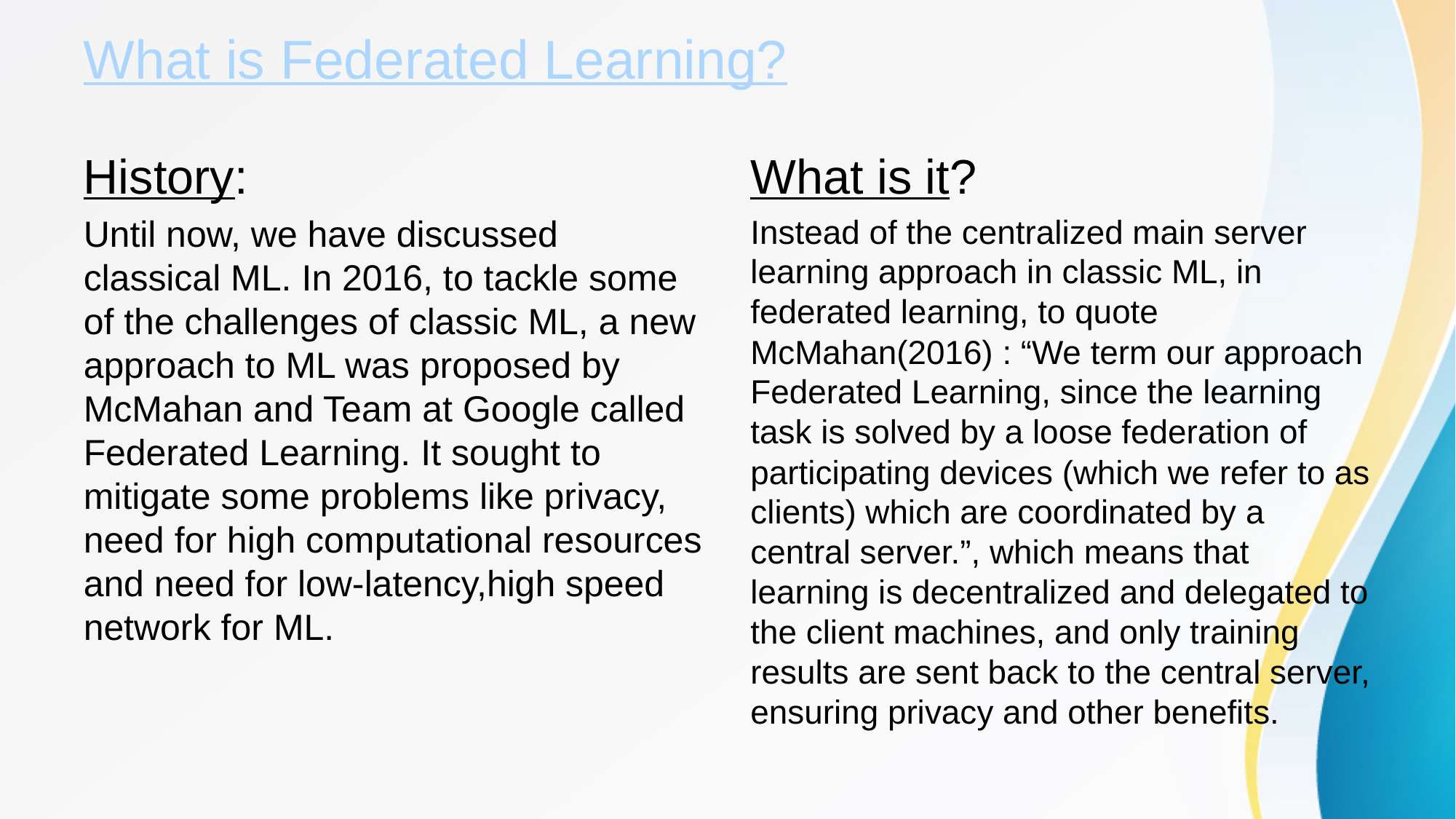

# What is Federated Learning?
History:
Until now, we have discussed classical ML. In 2016, to tackle some of the challenges of classic ML, a new approach to ML was proposed by McMahan and Team at Google called Federated Learning. It sought to mitigate some problems like privacy, need for high computational resources and need for low-latency,high speed network for ML.
What is it?
Instead of the centralized main server learning approach in classic ML, in federated learning, to quote McMahan(2016) : “We term our approach Federated Learning, since the learning task is solved by a loose federation of participating devices (which we refer to as clients) which are coordinated by a central server.”, which means that learning is decentralized and delegated to the client machines, and only training results are sent back to the central server, ensuring privacy and other benefits.